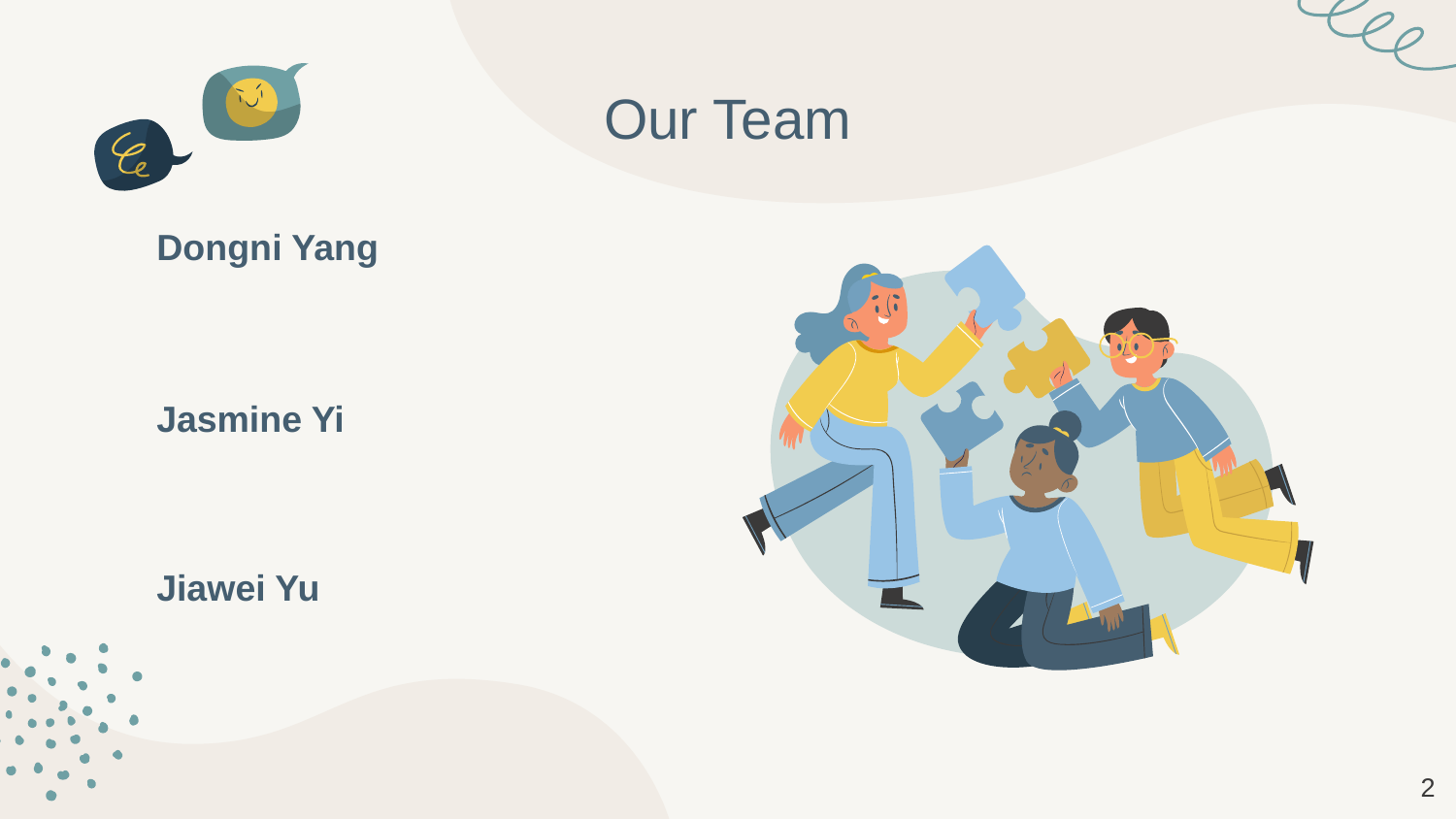

# Our Team

Dongni Yang

Jasmine Yi
Jiawei Yu
2